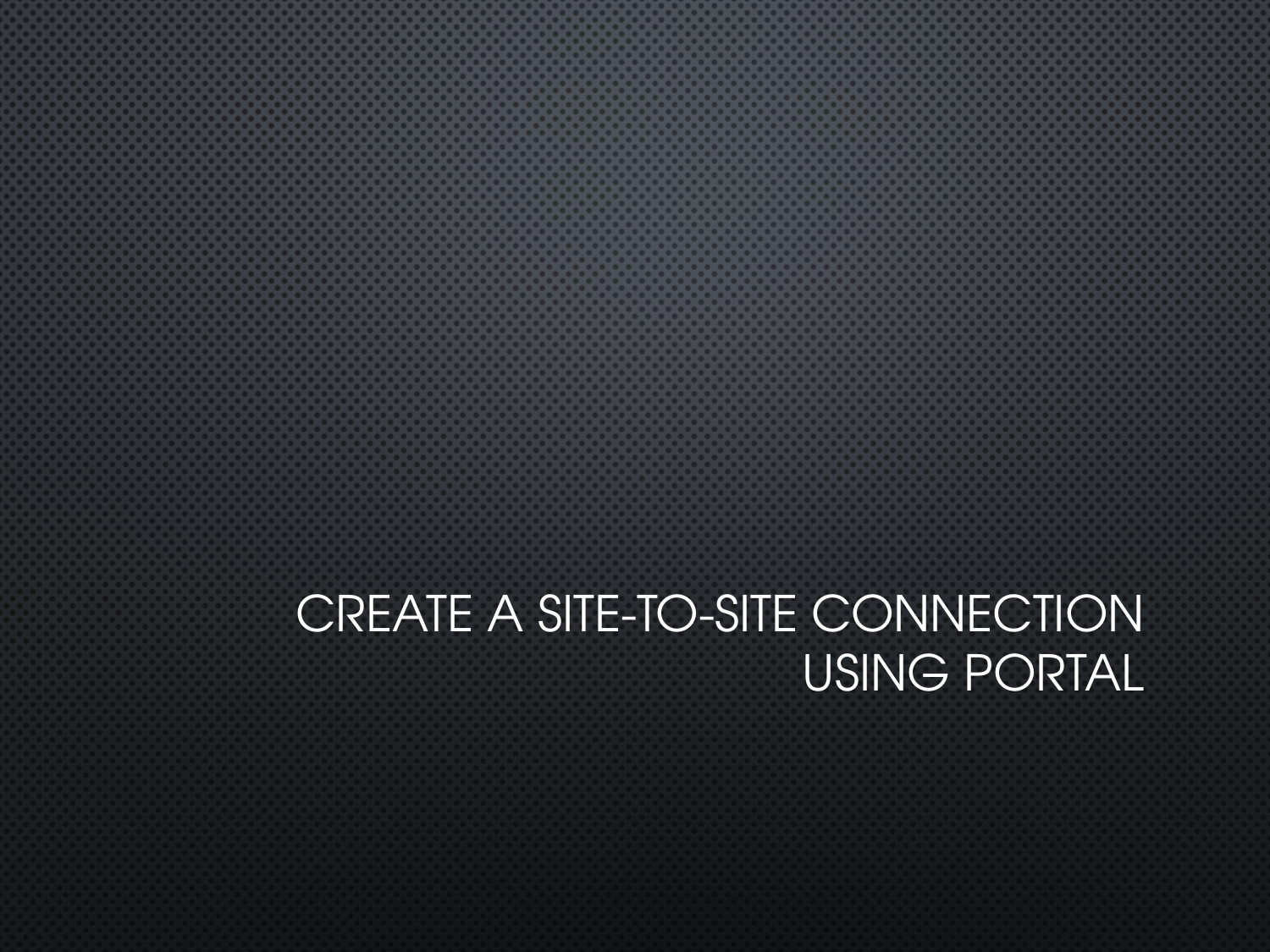

# Create a Site-to-Site Connection using Portal